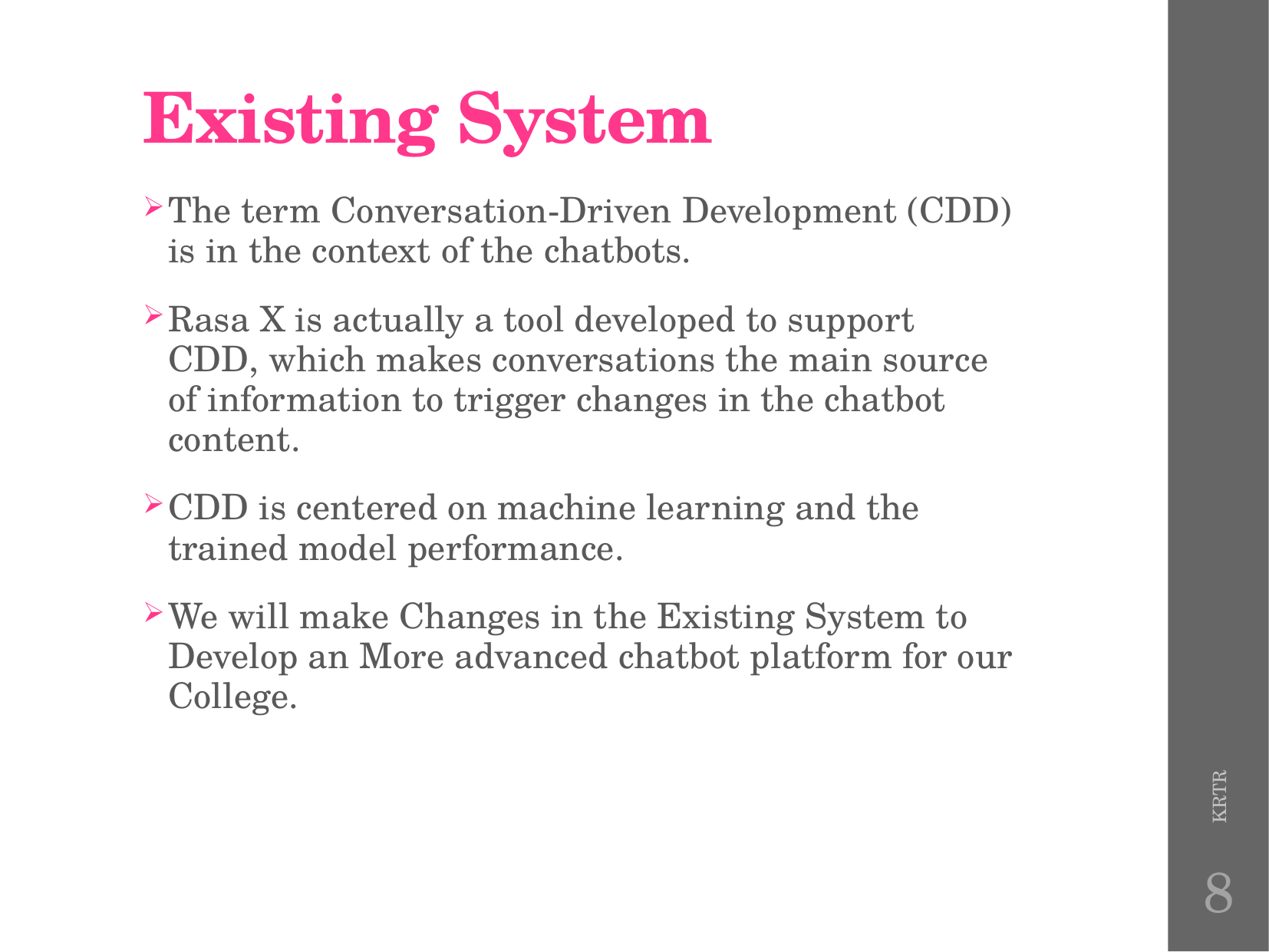

# Existing System
The term Conversation-Driven Development (CDD) is in the context of the chatbots.
Rasa X is actually a tool developed to support CDD, which makes conversations the main source of information to trigger changes in the chatbot content.
CDD is centered on machine learning and the trained model performance.
We will make Changes in the Existing System to Develop an More advanced chatbot platform for our College.
KRTR
8